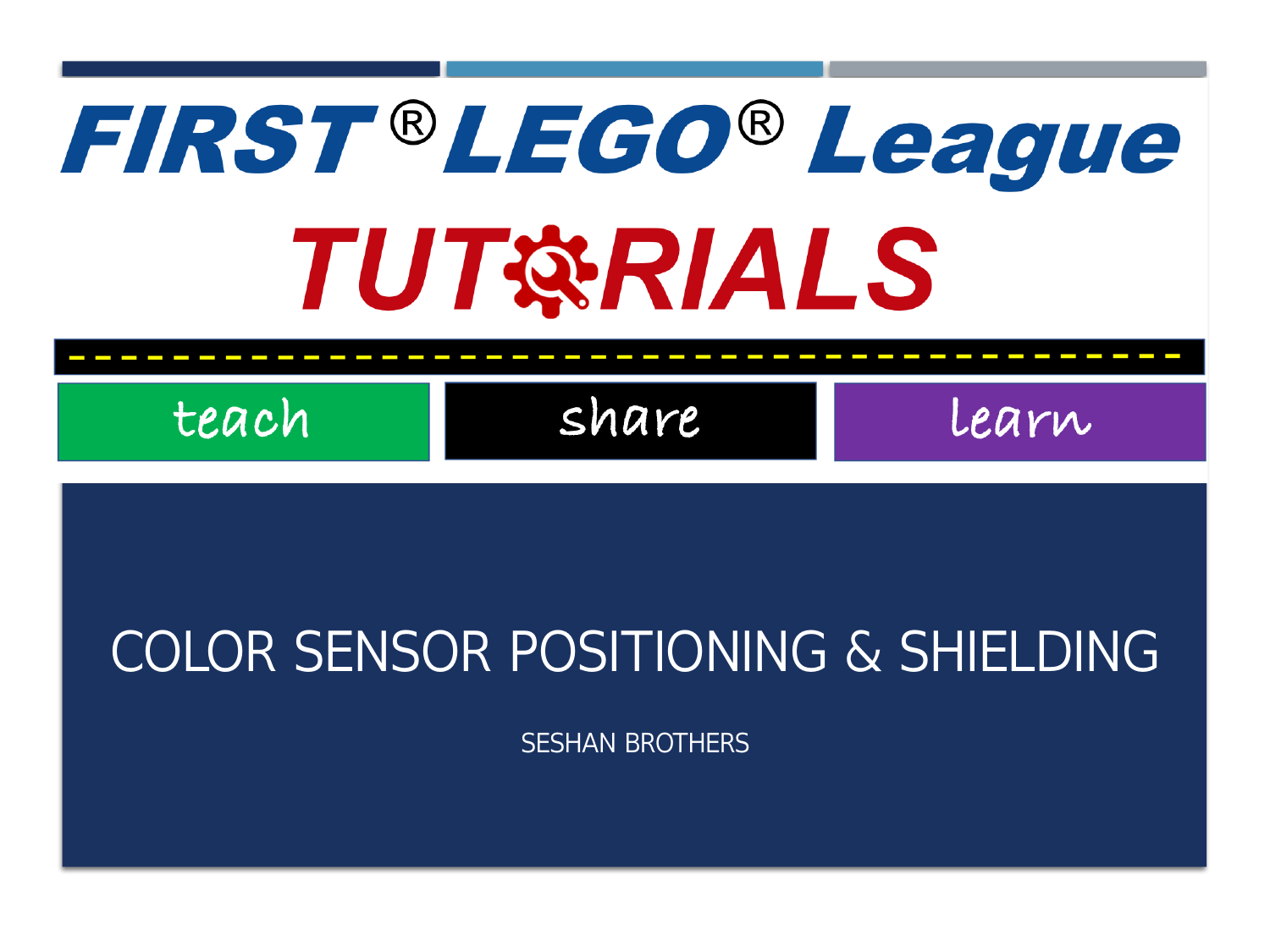

# Color sensor positioning & shielding
Seshan brothers